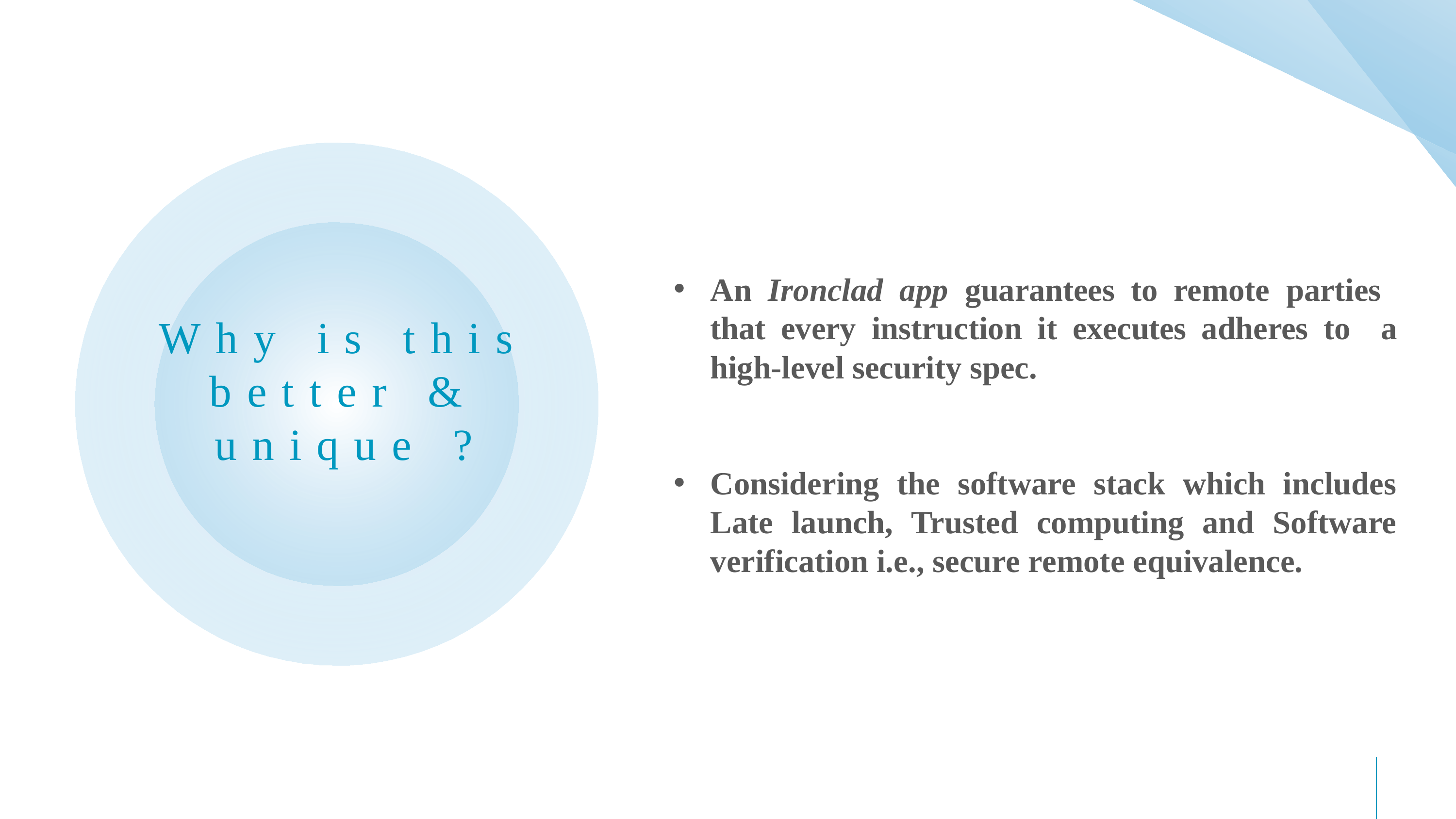

# Why is this better & unique ?
An Ironclad app guarantees to remote parties  that every instruction it executes adheres to  a high-level security spec.

Considering the software stack which includes Late launch, Trusted computing and Software verification i.e., secure remote equivalence.